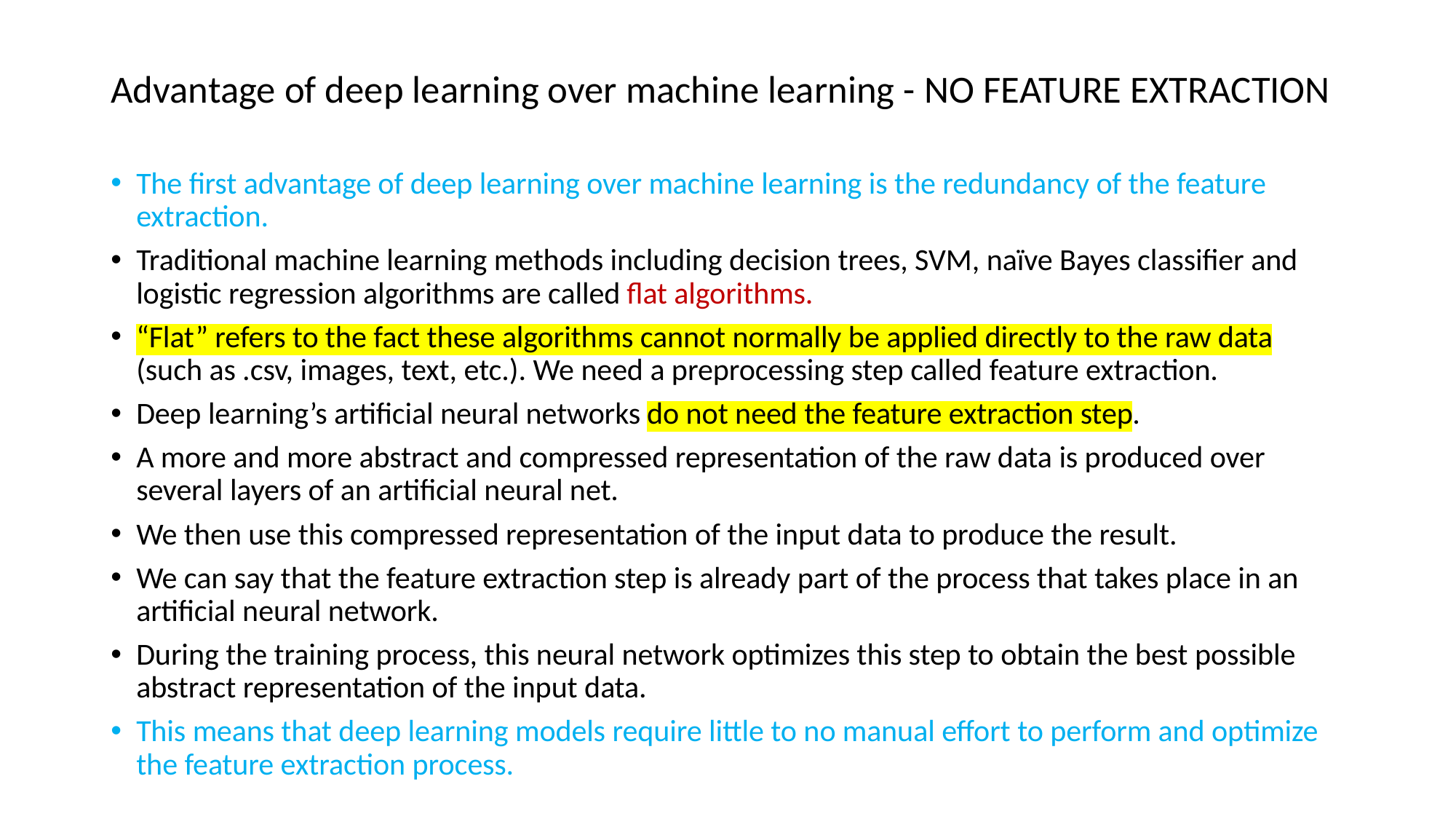

# Advantage of deep learning over machine learning - NO FEATURE EXTRACTION
The first advantage of deep learning over machine learning is the redundancy of the feature extraction.
Traditional machine learning methods including decision trees, SVM, naïve Bayes classifier and logistic regression algorithms are called flat algorithms.
“Flat” refers to the fact these algorithms cannot normally be applied directly to the raw data (such as .csv, images, text, etc.). We need a preprocessing step called feature extraction.
Deep learning’s artificial neural networks do not need the feature extraction step.
A more and more abstract and compressed representation of the raw data is produced over several layers of an artificial neural net.
We then use this compressed representation of the input data to produce the result.
We can say that the feature extraction step is already part of the process that takes place in an artificial neural network.
During the training process, this neural network optimizes this step to obtain the best possible abstract representation of the input data.
This means that deep learning models require little to no manual effort to perform and optimize the feature extraction process.